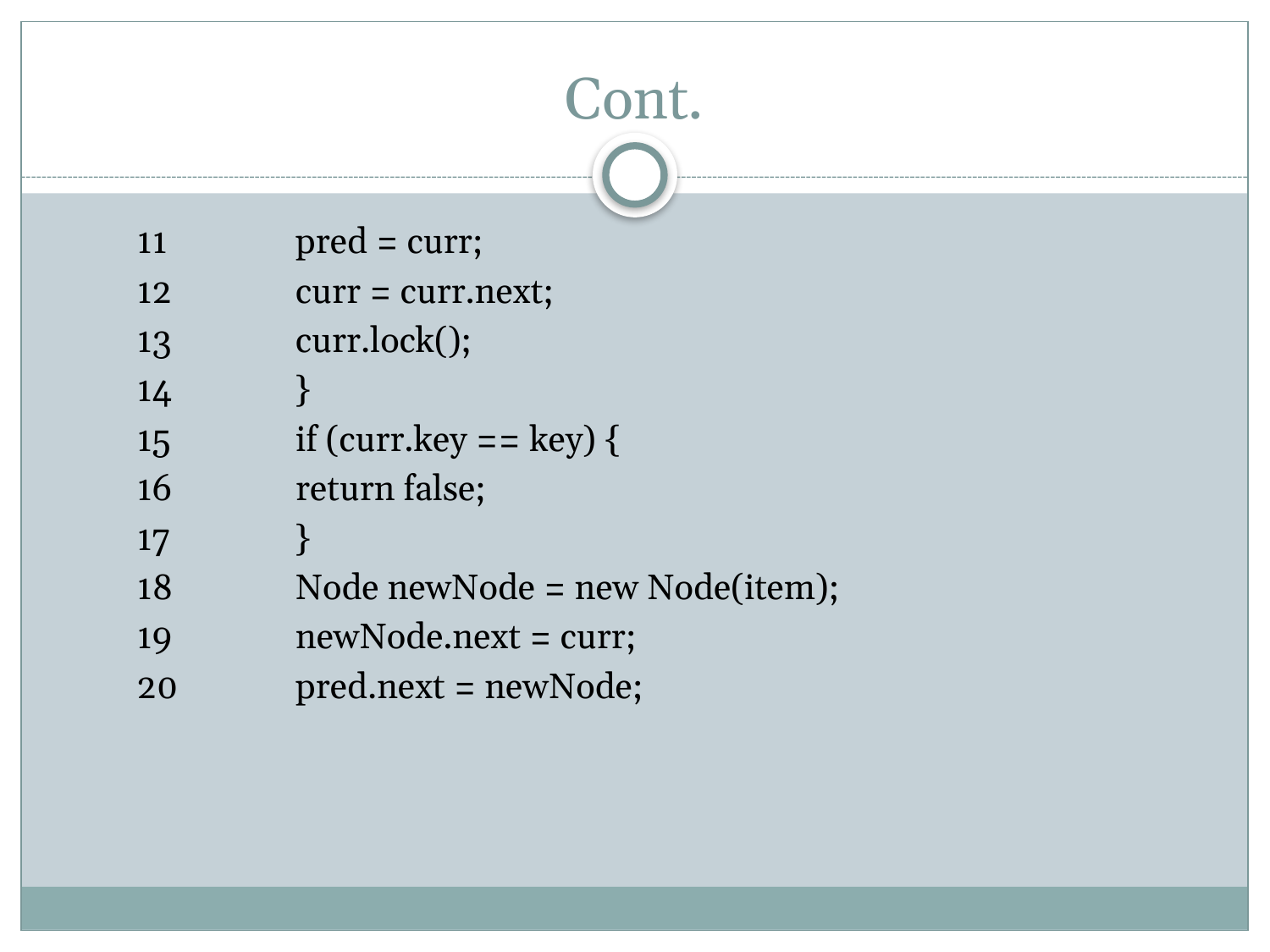

# Cont.
11 	pred = curr;
12 	curr = curr.next;
13 	curr.lock();
14 	}
15 	if (curr.key == key) {
16 	return false;
17 	}
18 	Node newNode = new Node(item);
19 	newNode.next = curr;
20 	pred.next = newNode;